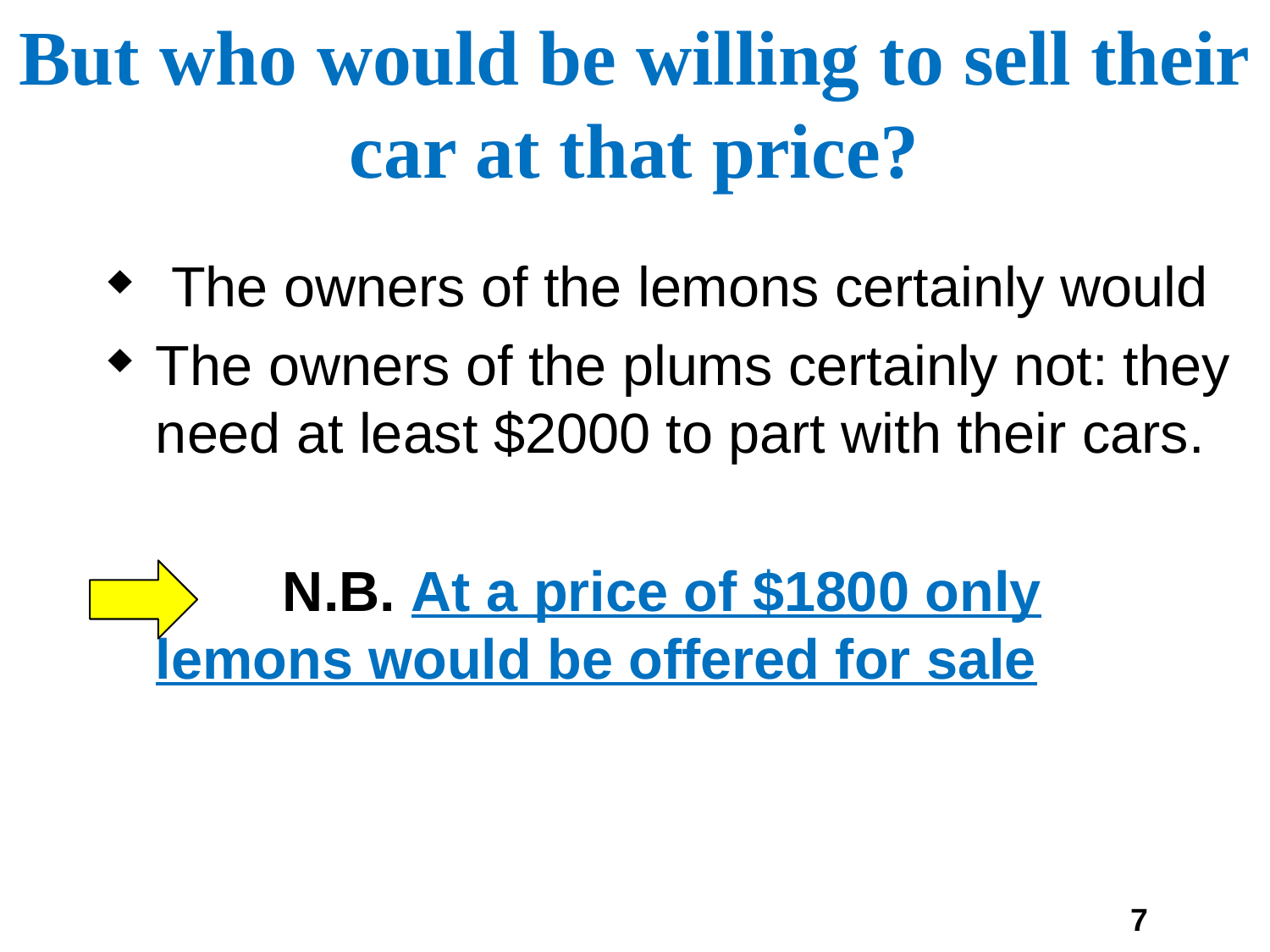

# But who would be willing to sell their car at that price?
 The owners of the lemons certainly would
The owners of the plums certainly not: they need at least $2000 to part with their cars.

		N.B. At a price of $1800 only lemons would be offered for sale